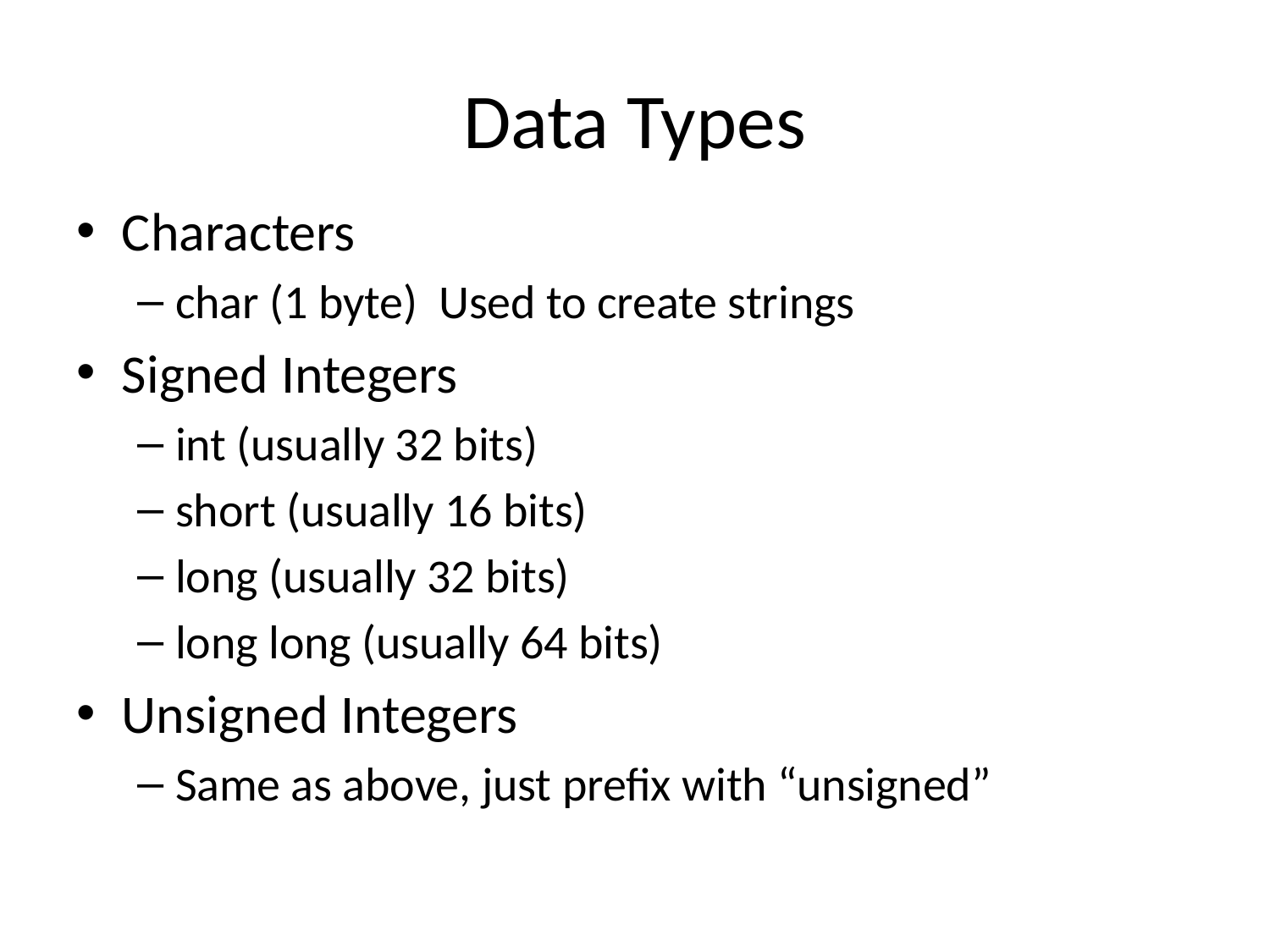

# Data Types
Characters
char (1 byte)  Used to create strings
Signed Integers
int (usually 32 bits)
short (usually 16 bits)
long (usually 32 bits)
long long (usually 64 bits)
Unsigned Integers
Same as above, just prefix with “unsigned”